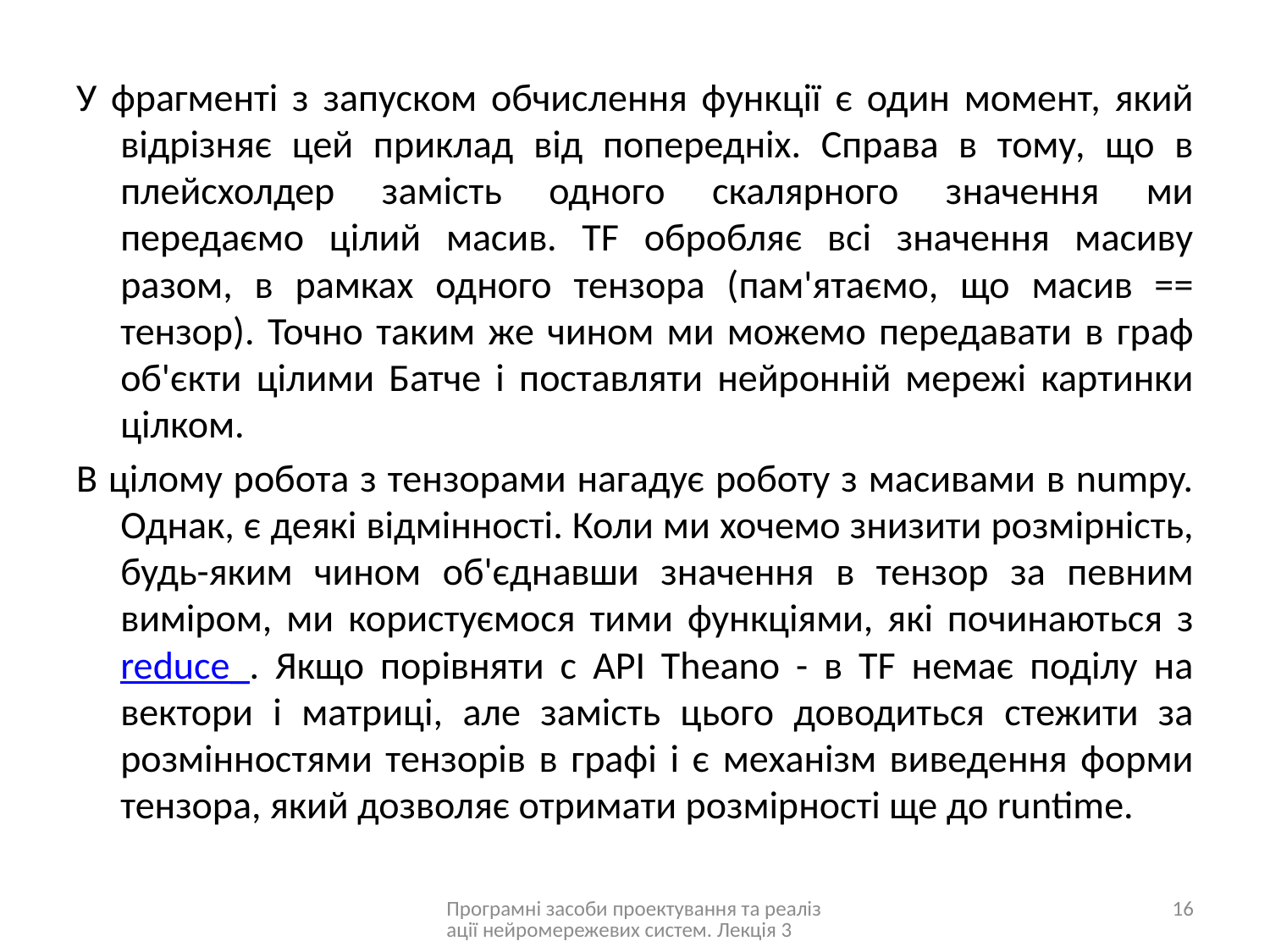

У фрагменті з запуском обчислення функції є один момент, який відрізняє цей приклад від попередніх. Справа в тому, що в плейсхолдер замість одного скалярного значення ми передаємо цілий масив. TF обробляє всі значення масиву разом, в рамках одного тензора (пам'ятаємо, що масив == тензор). Точно таким же чином ми можемо передавати в граф об'єкти цілими Батче і поставляти нейронній мережі картинки цілком.
В цілому робота з тензорами нагадує роботу з масивами в numpy. Однак, є деякі відмінності. Коли ми хочемо знизити розмірність, будь-яким чином об'єднавши значення в тензор за певним виміром, ми користуємося тими функціями, які починаються з reduce_. Якщо порівняти c API Theano - в TF немає поділу на вектори і матриці, але замість цього доводиться стежити за розмінностями тензорів в графі і є механізм виведення форми тензора, який дозволяє отримати розмірності ще до runtime.

Програмні засоби проектування та реалізації нейромережевих систем. Лекція 3
16